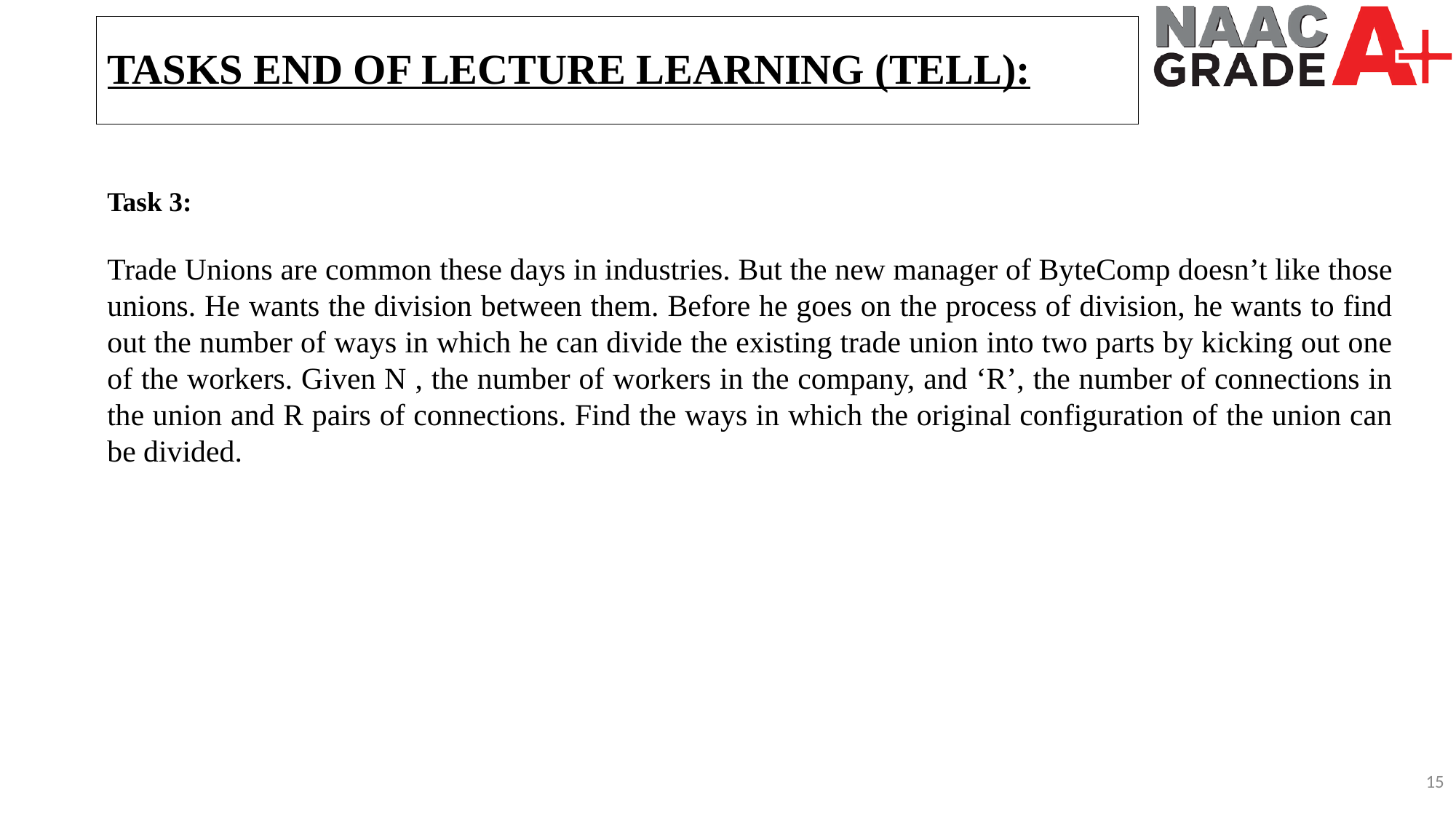

TASKS END OF LECTURE LEARNING (TELL):
Task 3:

Trade Unions are common these days in industries. But the new manager of ByteComp doesn’t like those unions. He wants the division between them. Before he goes on the process of division, he wants to find out the number of ways in which he can divide the existing trade union into two parts by kicking out one of the workers. Given N , the number of workers in the company, and ‘R’, the number of connections in the union and R pairs of connections. Find the ways in which the original configuration of the union can be divided.
15